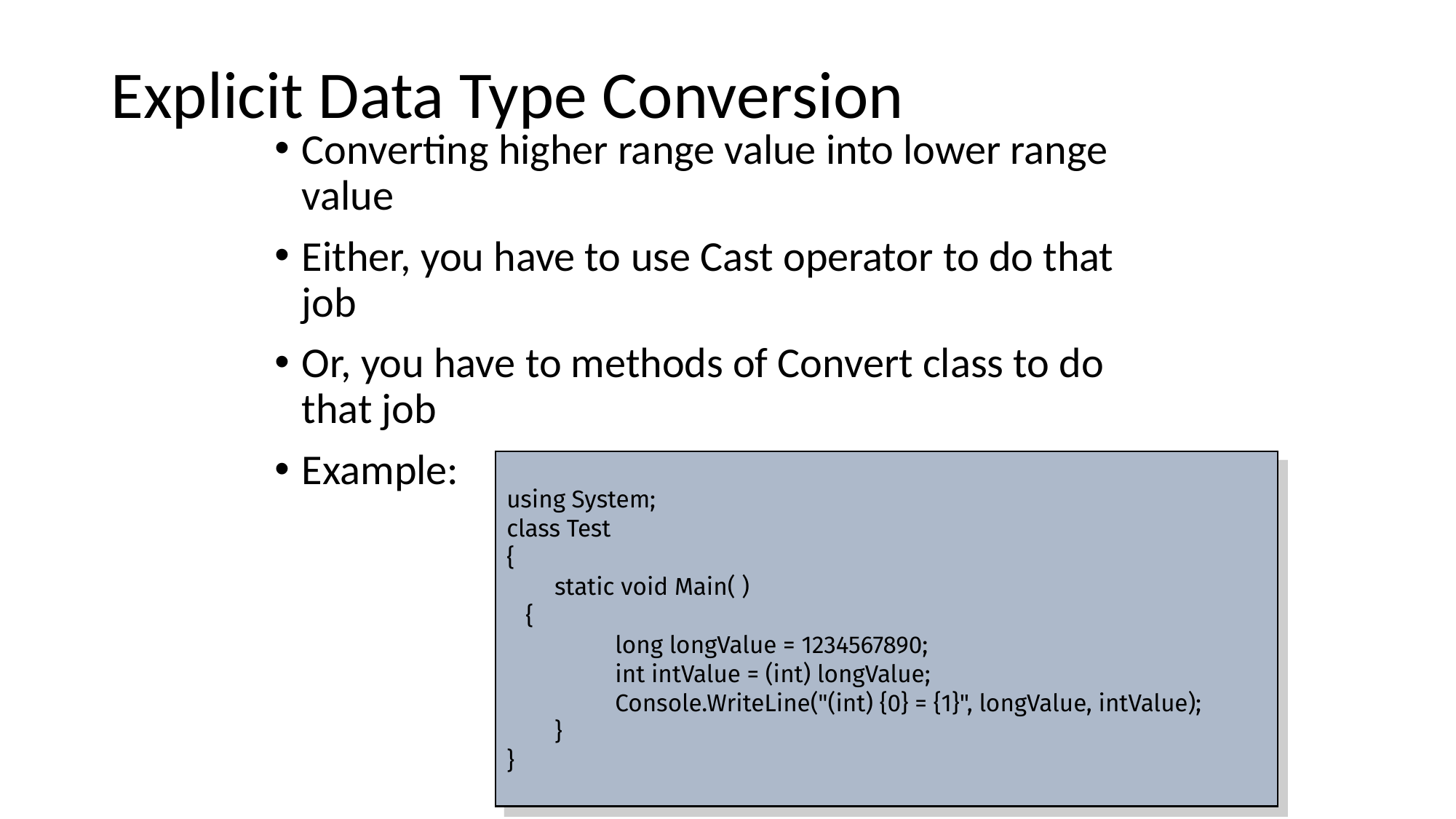

# Explicit Data Type Conversion
Converting higher range value into lower range value
Either, you have to use Cast operator to do that job
Or, you have to methods of Convert class to do that job
Example:

using System;
class Test
{
	static void Main( )
   {
		long longValue = 1234567890;
		int intValue = (int) longValue;
		Console.WriteLine("(int) {0} = {1}", longValue, intValue);
	}
}